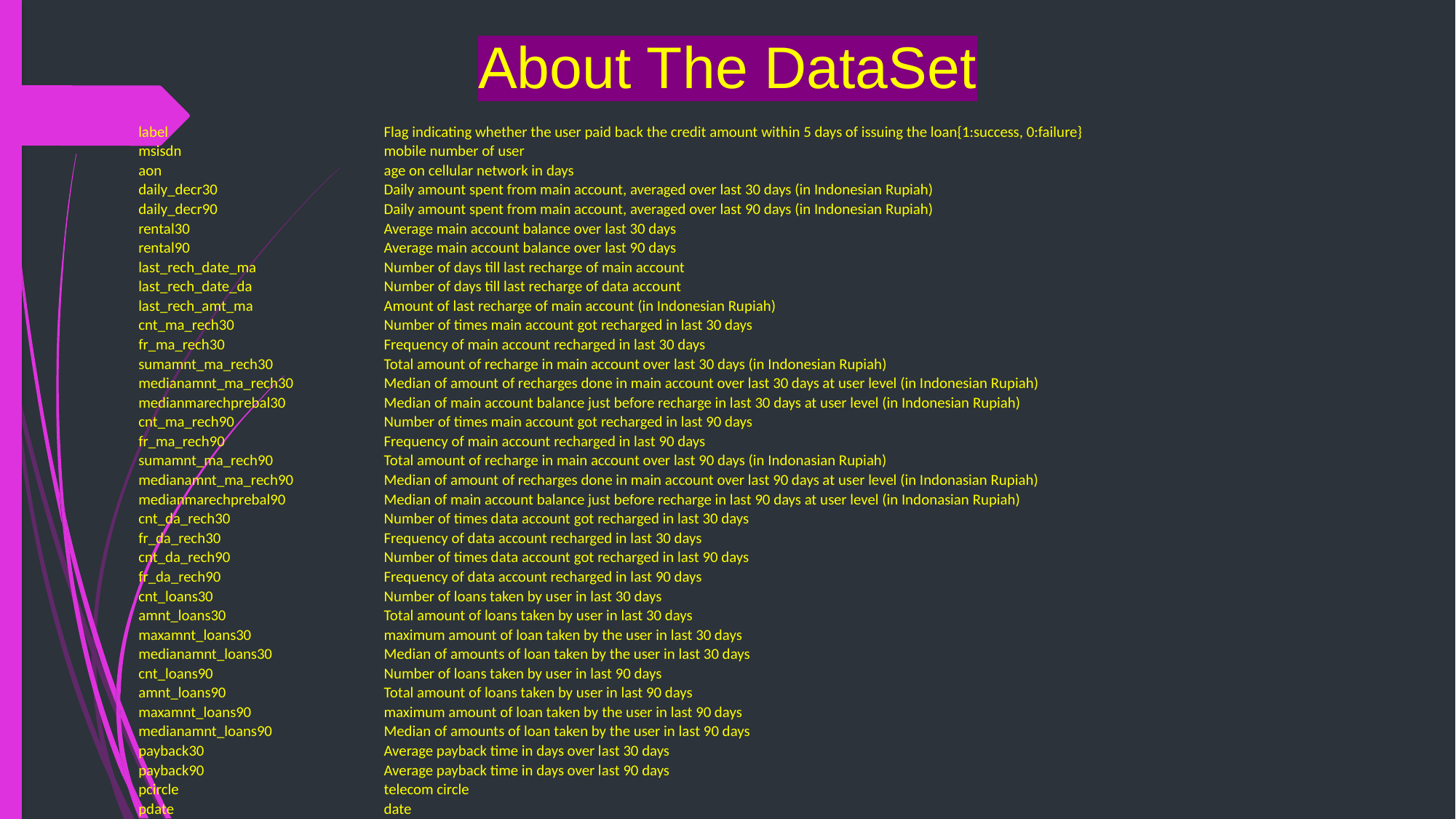

# About The DataSet
| label | Flag indicating whether the user paid back the credit amount within 5 days of issuing the loan{1:success, 0:failure} |
| --- | --- |
| msisdn | mobile number of user |
| aon | age on cellular network in days |
| daily\_decr30 | Daily amount spent from main account, averaged over last 30 days (in Indonesian Rupiah) |
| daily\_decr90 | Daily amount spent from main account, averaged over last 90 days (in Indonesian Rupiah) |
| rental30 | Average main account balance over last 30 days |
| rental90 | Average main account balance over last 90 days |
| last\_rech\_date\_ma | Number of days till last recharge of main account |
| last\_rech\_date\_da | Number of days till last recharge of data account |
| last\_rech\_amt\_ma | Amount of last recharge of main account (in Indonesian Rupiah) |
| cnt\_ma\_rech30 | Number of times main account got recharged in last 30 days |
| fr\_ma\_rech30 | Frequency of main account recharged in last 30 days |
| sumamnt\_ma\_rech30 | Total amount of recharge in main account over last 30 days (in Indonesian Rupiah) |
| medianamnt\_ma\_rech30 | Median of amount of recharges done in main account over last 30 days at user level (in Indonesian Rupiah) |
| medianmarechprebal30 | Median of main account balance just before recharge in last 30 days at user level (in Indonesian Rupiah) |
| cnt\_ma\_rech90 | Number of times main account got recharged in last 90 days |
| fr\_ma\_rech90 | Frequency of main account recharged in last 90 days |
| sumamnt\_ma\_rech90 | Total amount of recharge in main account over last 90 days (in Indonasian Rupiah) |
| medianamnt\_ma\_rech90 | Median of amount of recharges done in main account over last 90 days at user level (in Indonasian Rupiah) |
| medianmarechprebal90 | Median of main account balance just before recharge in last 90 days at user level (in Indonasian Rupiah) |
| cnt\_da\_rech30 | Number of times data account got recharged in last 30 days |
| fr\_da\_rech30 | Frequency of data account recharged in last 30 days |
| cnt\_da\_rech90 | Number of times data account got recharged in last 90 days |
| fr\_da\_rech90 | Frequency of data account recharged in last 90 days |
| cnt\_loans30 | Number of loans taken by user in last 30 days |
| amnt\_loans30 | Total amount of loans taken by user in last 30 days |
| maxamnt\_loans30 | maximum amount of loan taken by the user in last 30 days |
| medianamnt\_loans30 | Median of amounts of loan taken by the user in last 30 days |
| cnt\_loans90 | Number of loans taken by user in last 90 days |
| amnt\_loans90 | Total amount of loans taken by user in last 90 days |
| maxamnt\_loans90 | maximum amount of loan taken by the user in last 90 days |
| medianamnt\_loans90 | Median of amounts of loan taken by the user in last 90 days |
| payback30 | Average payback time in days over last 30 days |
| payback90 | Average payback time in days over last 90 days |
| pcircle | telecom circle |
| pdate | date |